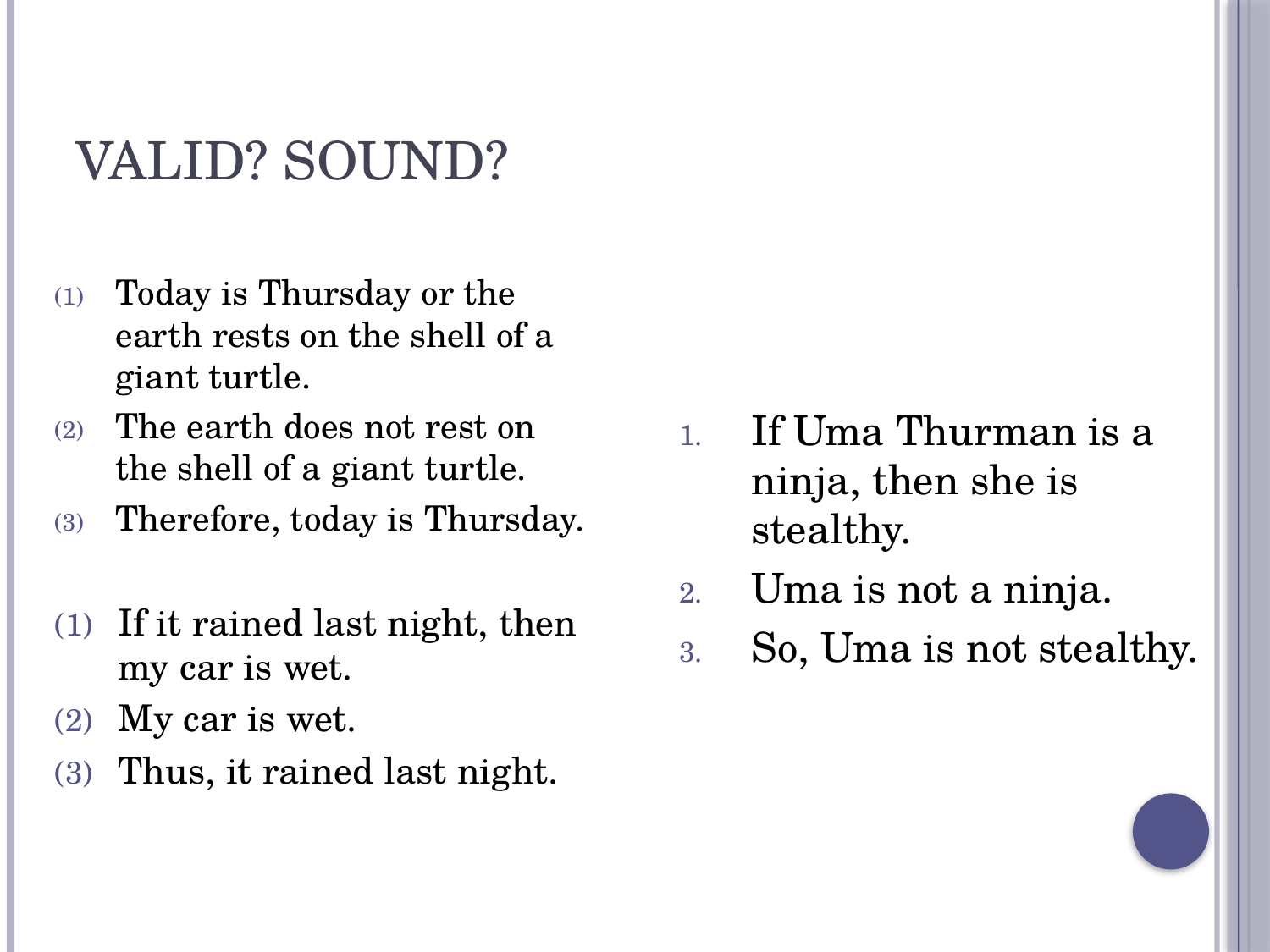

# Valid? Sound?
Today is Thursday or the earth rests on the shell of a giant turtle.
The earth does not rest on the shell of a giant turtle.
Therefore, today is Thursday.

If Uma Thurman is a ninja, then she is stealthy.
Uma is not a ninja.
So, Uma is not stealthy.
If it rained last night, then my car is wet.
My car is wet.
Thus, it rained last night.